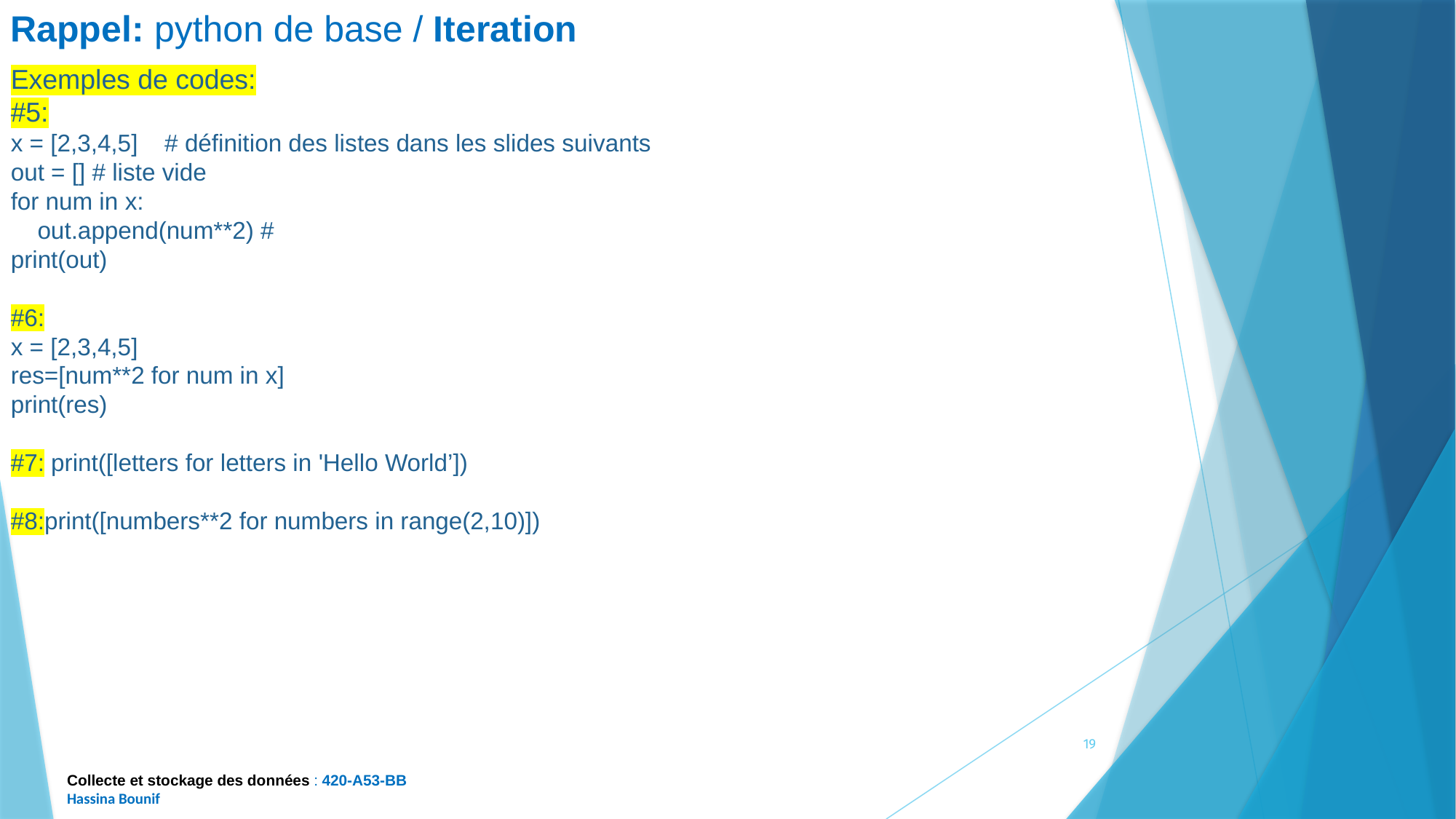

Rappel: python de base / Iteration
Exemples de codes:
#5:
x = [2,3,4,5]    # définition des listes dans les slides suivants
out = [] # liste vide
for num in x:
    out.append(num**2) #
print(out)

#6:
x = [2,3,4,5]
res=[num**2 for num in x]
print(res)

#7: print([letters for letters in 'Hello World’])

#8:print([numbers**2 for numbers in range(2,10)])
19